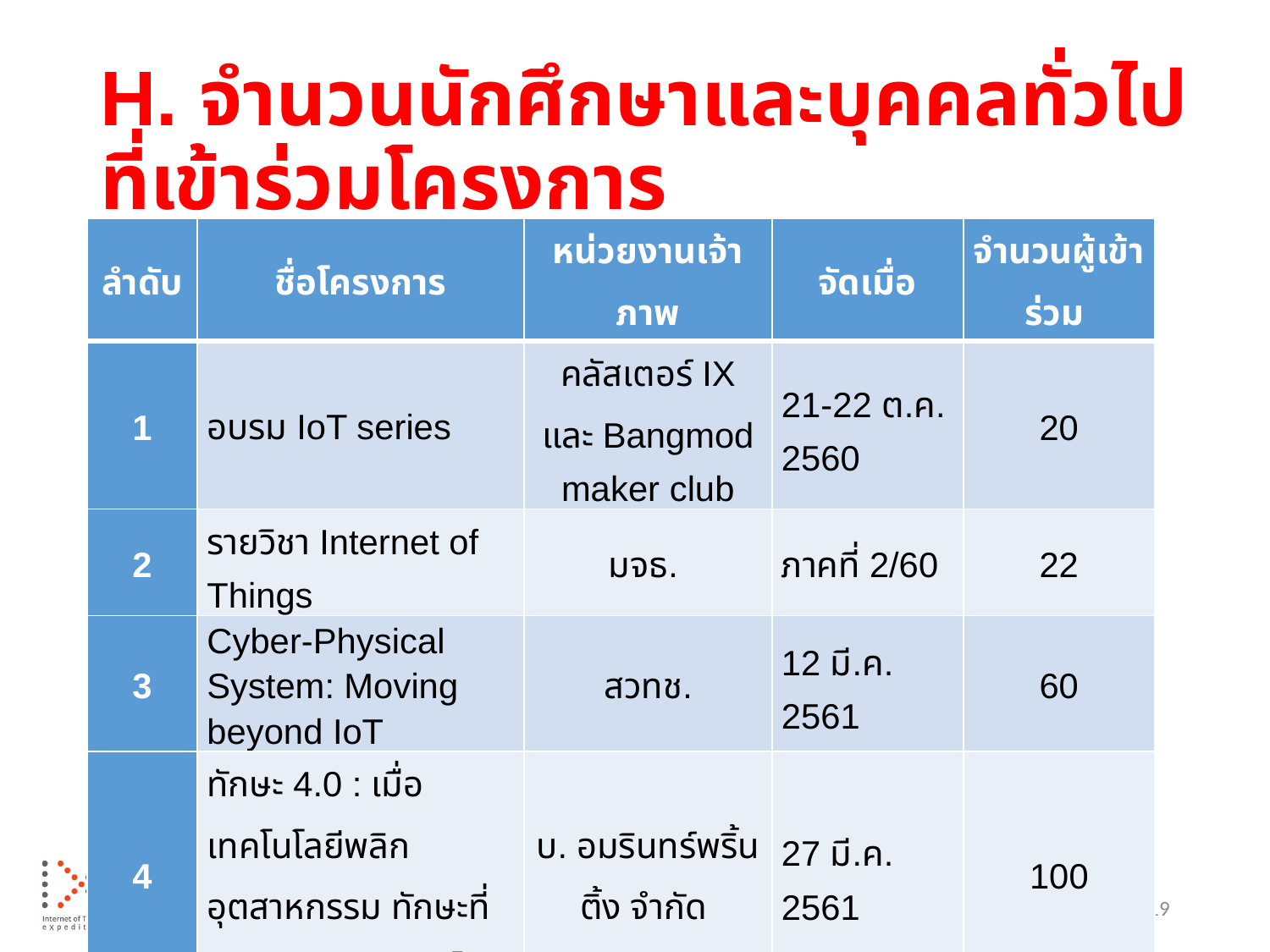

# H. จำนวนนักศึกษาและบุคคลทั่วไปที่เข้าร่วมโครงการ
| ลำดับ | ชื่อโครงการ | หน่วยงานเจ้าภาพ | จัดเมื่อ | จำนวนผู้เข้าร่วม |
| --- | --- | --- | --- | --- |
| 1 | อบรม IoT series | คลัสเตอร์ IX และ Bangmod maker club | 21-22 ต.ค. 2560 | 20 |
| 2 | รายวิชา Internet of Things | มจธ. | ภาคที่ 2/60 | 22 |
| 3 | Cyber-Physical System: Moving beyond IoT | สวทช. | 12 มี.ค. 2561 | 60 |
| 4 | ทักษะ 4.0 : เมื่อเทคโนโลยีพลิกอุตสาหกรรม ทักษะที่คนและธุรกิจคืออะไร | บ. อมรินทร์พริ้นติ้ง จำกัด | 27 มี.ค. 2561 | 100 |
| รวม |  |  |  | 202 |
19